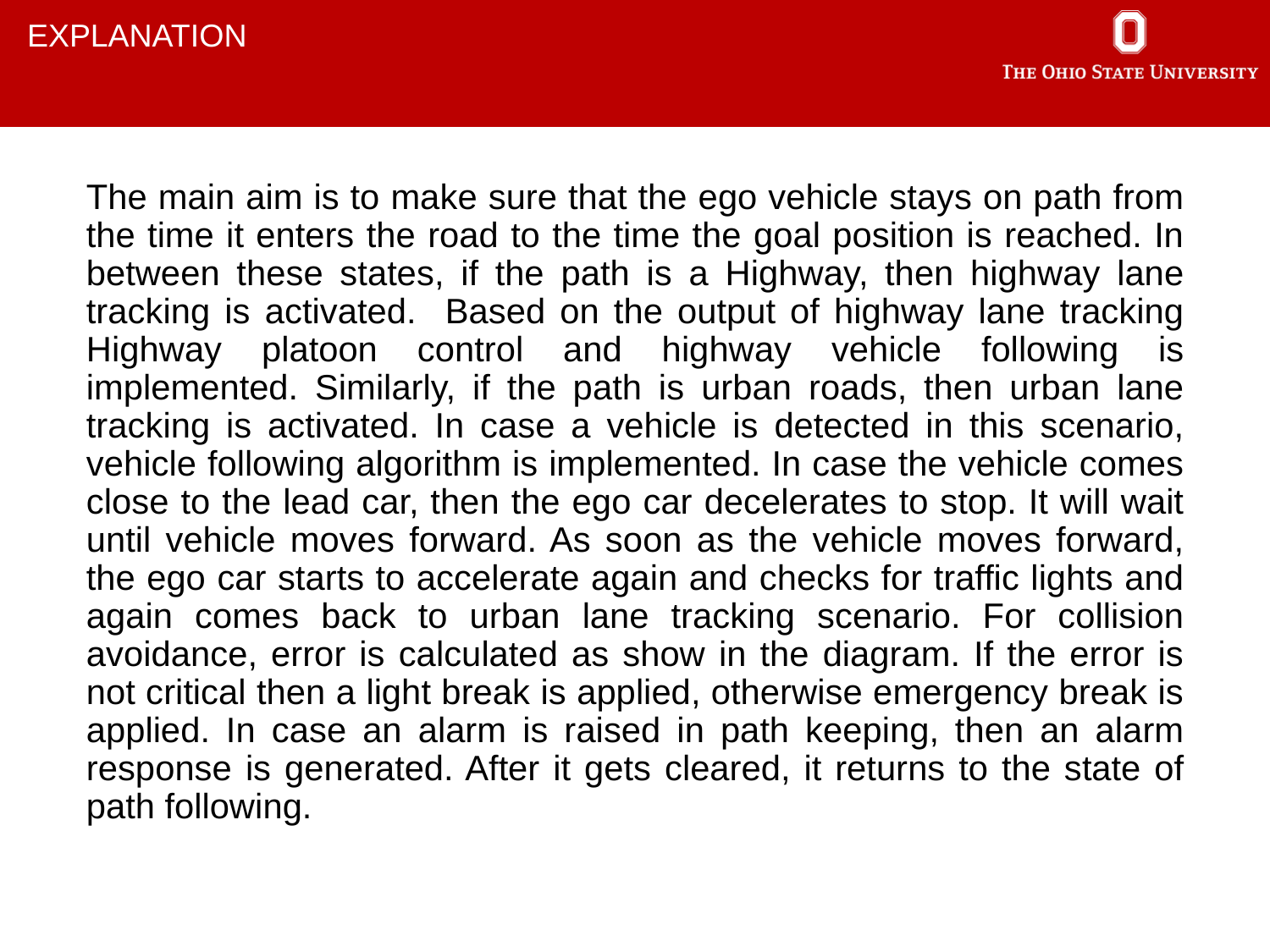

Explanation
The main aim is to make sure that the ego vehicle stays on path from the time it enters the road to the time the goal position is reached. In between these states, if the path is a Highway, then highway lane tracking is activated.  Based on the output of highway lane tracking Highway platoon control and highway vehicle following is implemented. Similarly, if the path is urban roads, then urban lane tracking is activated. In case a vehicle is detected in this scenario, vehicle following algorithm is implemented. In case the vehicle comes close to the lead car, then the ego car decelerates to stop. It will wait until vehicle moves forward. As soon as the vehicle moves forward, the ego car starts to accelerate again and checks for traffic lights and again comes back to urban lane tracking scenario. For collision avoidance, error is calculated as show in the diagram. If the error is not critical then a light break is applied, otherwise emergency break is applied. In case an alarm is raised in path keeping, then an alarm response is generated. After it gets cleared, it returns to the state of path following.